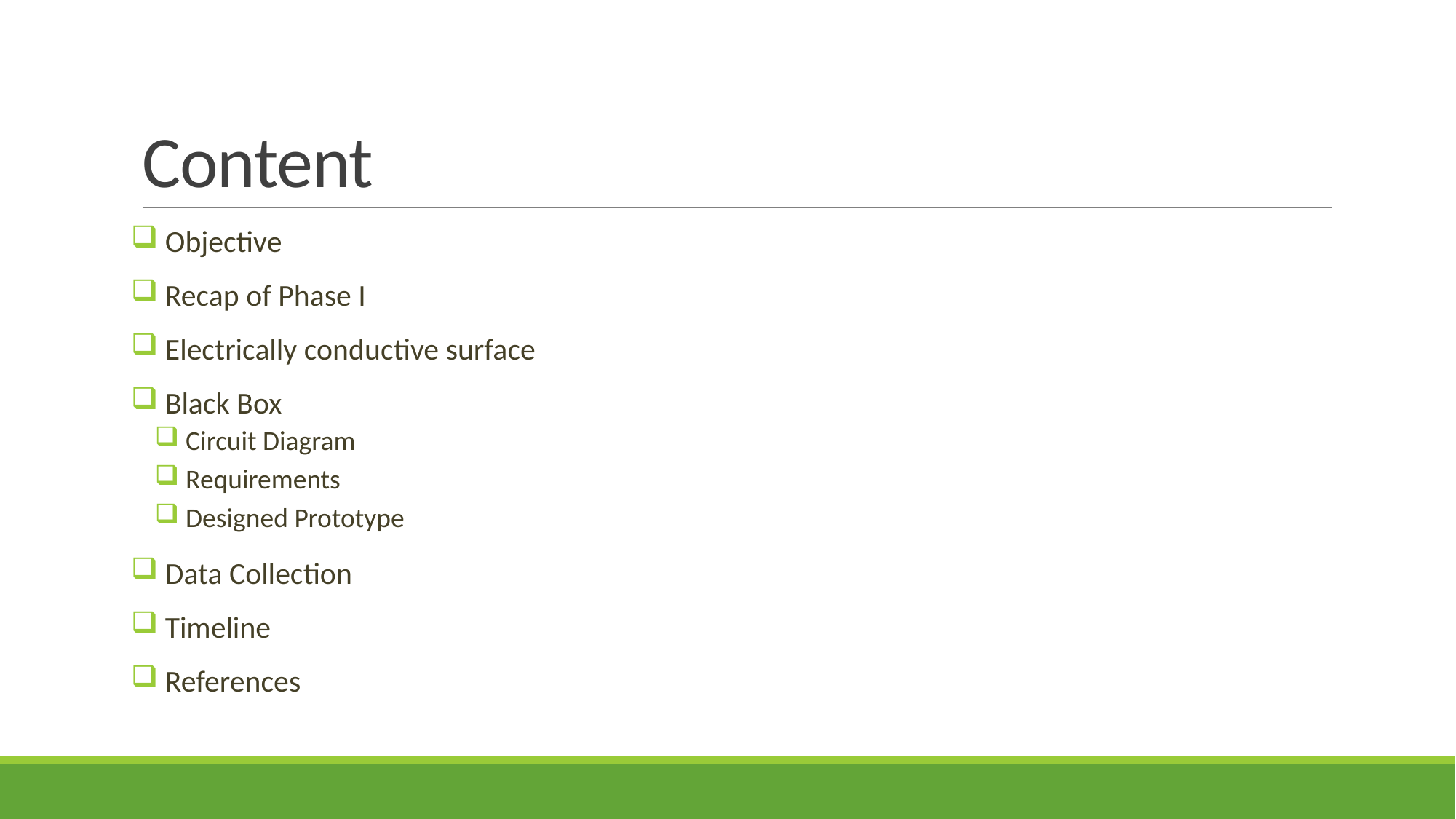

# Content
 Objective
 Recap of Phase I
 Electrically conductive surface
 Black Box
 Circuit Diagram
 Requirements
 Designed Prototype
 Data Collection
 Timeline
 References